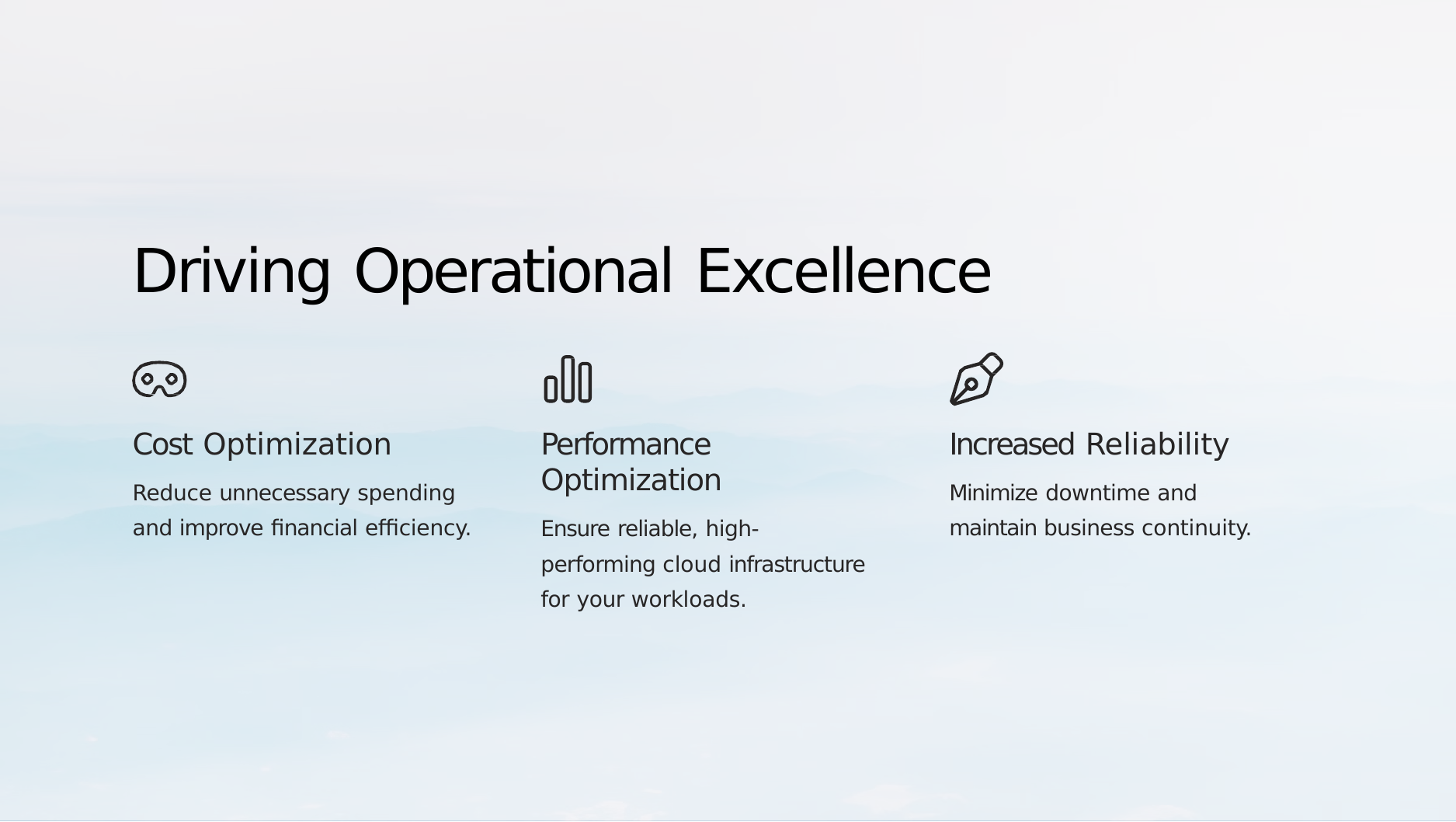

# Driving Operational Excellence

Cost Optimization
Reduce unnecessary spending and improve financial efficiency.
Performance Optimization
Ensure reliable, high-performing cloud infrastructure for your workloads.
Increased Reliability
Minimize downtime and maintain business continuity.